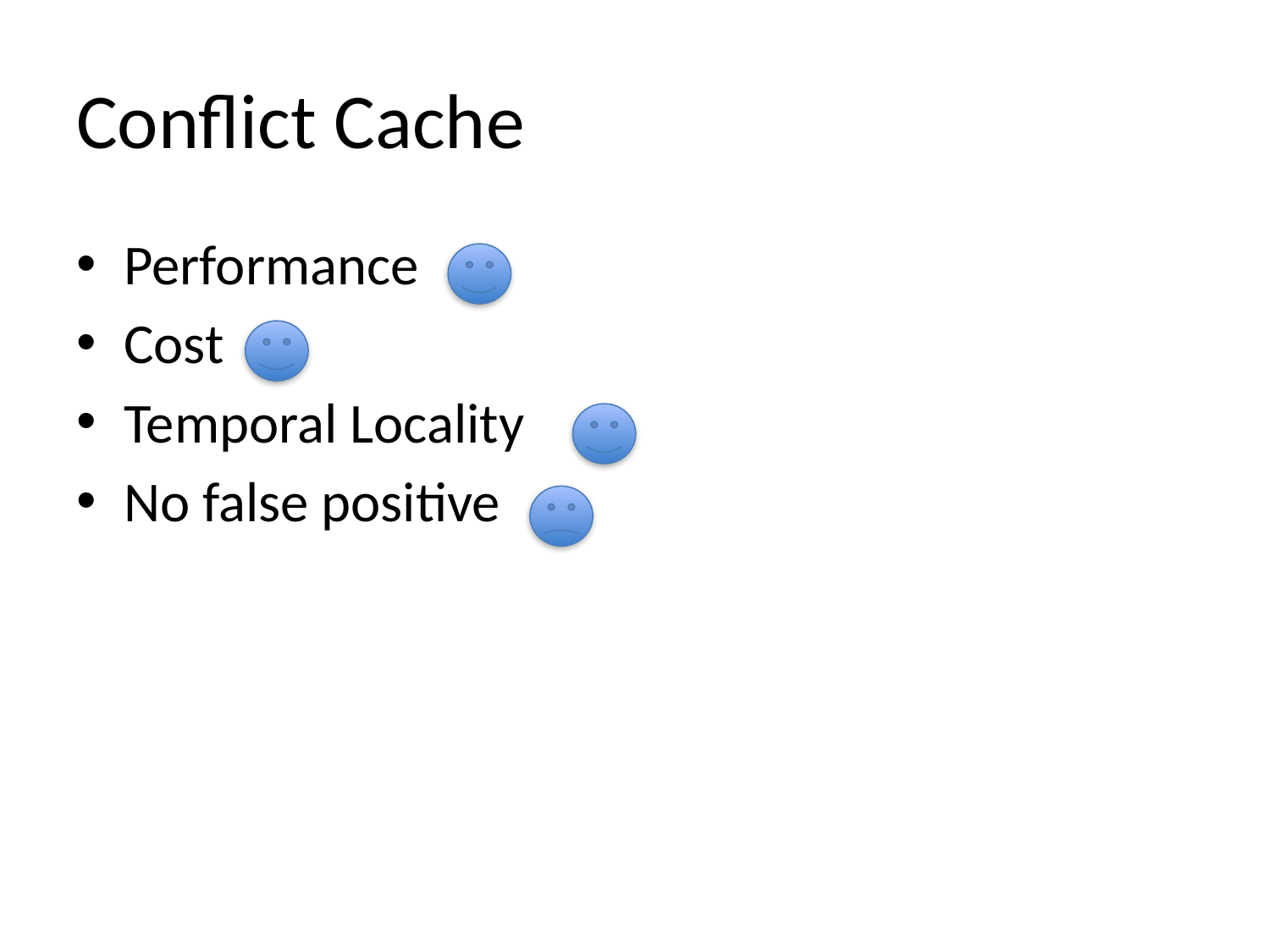

# Conflict Cache
Performance
Cost
Temporal Locality
No false positive